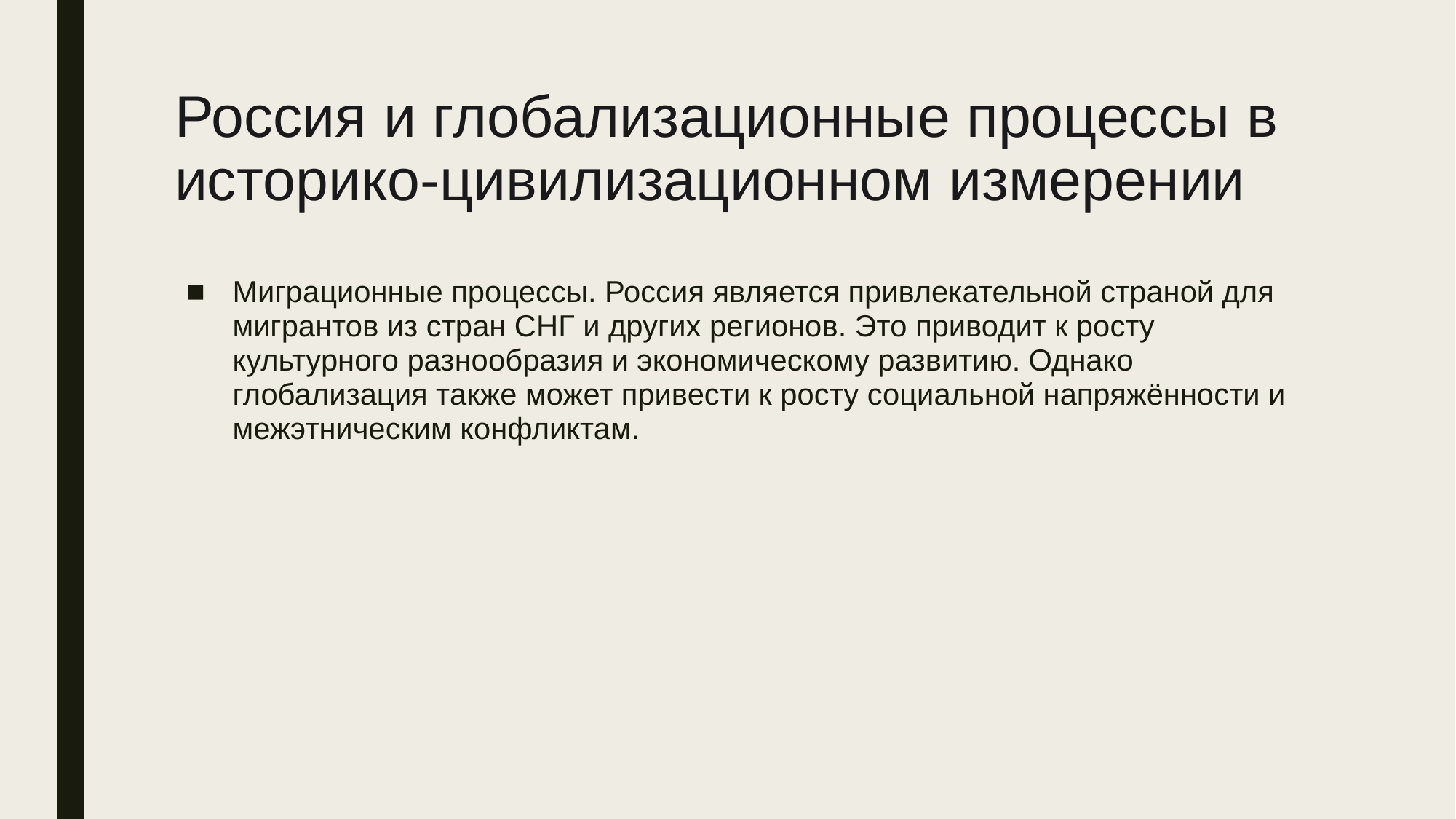

# Россия и глобализационные процессы в историко-цивилизационном измерении
Миграционные процессы. Россия является привлекательной страной для мигрантов из стран СНГ и других регионов. Это приводит к росту культурного разнообразия и экономическому развитию. Однако глобализация также может привести к росту социальной напряжённости и межэтническим конфликтам.